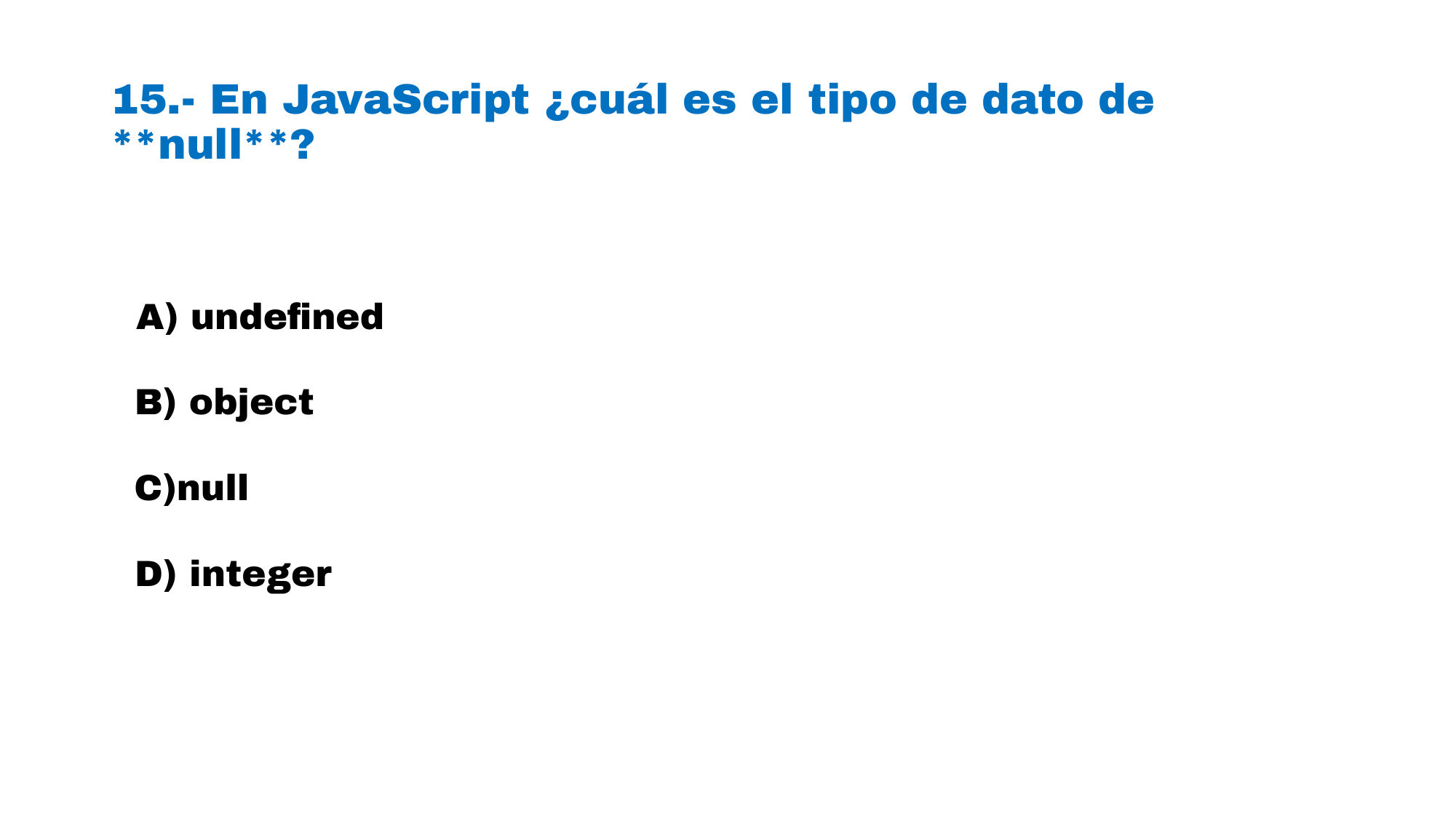

# 15.- En JavaScript ¿cuál es el tipo de dato de **null**?
A) undefined
B) object

C)null
D) integer